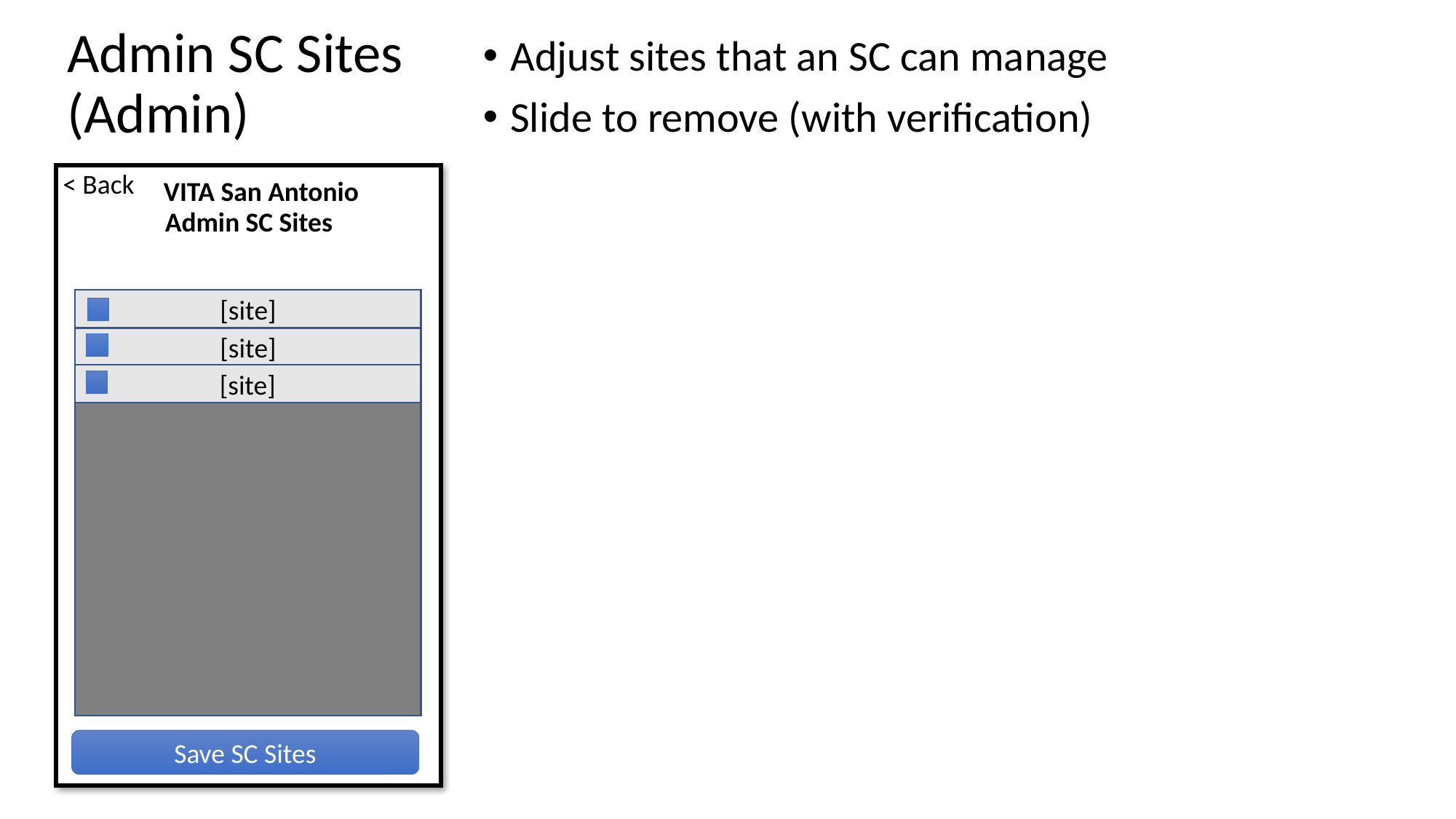

Admin SC Sites
(Admin)
Adjust sites that an SC can manage
Slide to remove (with verification)
< Back

VITA San Antonio
Admin SC Sites

[site]

[site]

[site]

Save SC Sites